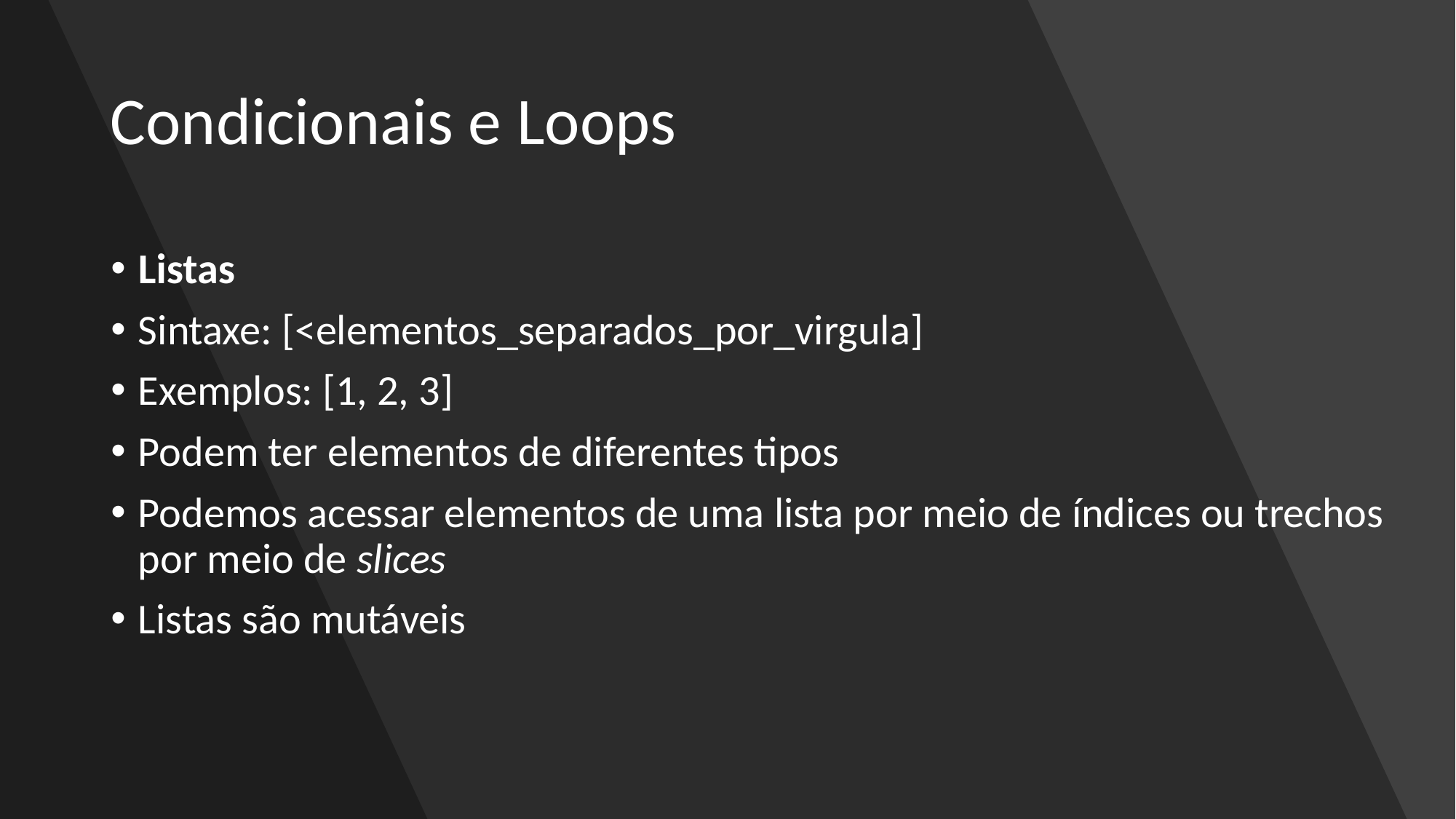

# Condicionais e Loops
Listas
Sintaxe: [<elementos_separados_por_virgula]
Exemplos: [1, 2, 3]
Podem ter elementos de diferentes tipos
Podemos acessar elementos de uma lista por meio de índices ou trechos por meio de slices
Listas são mutáveis